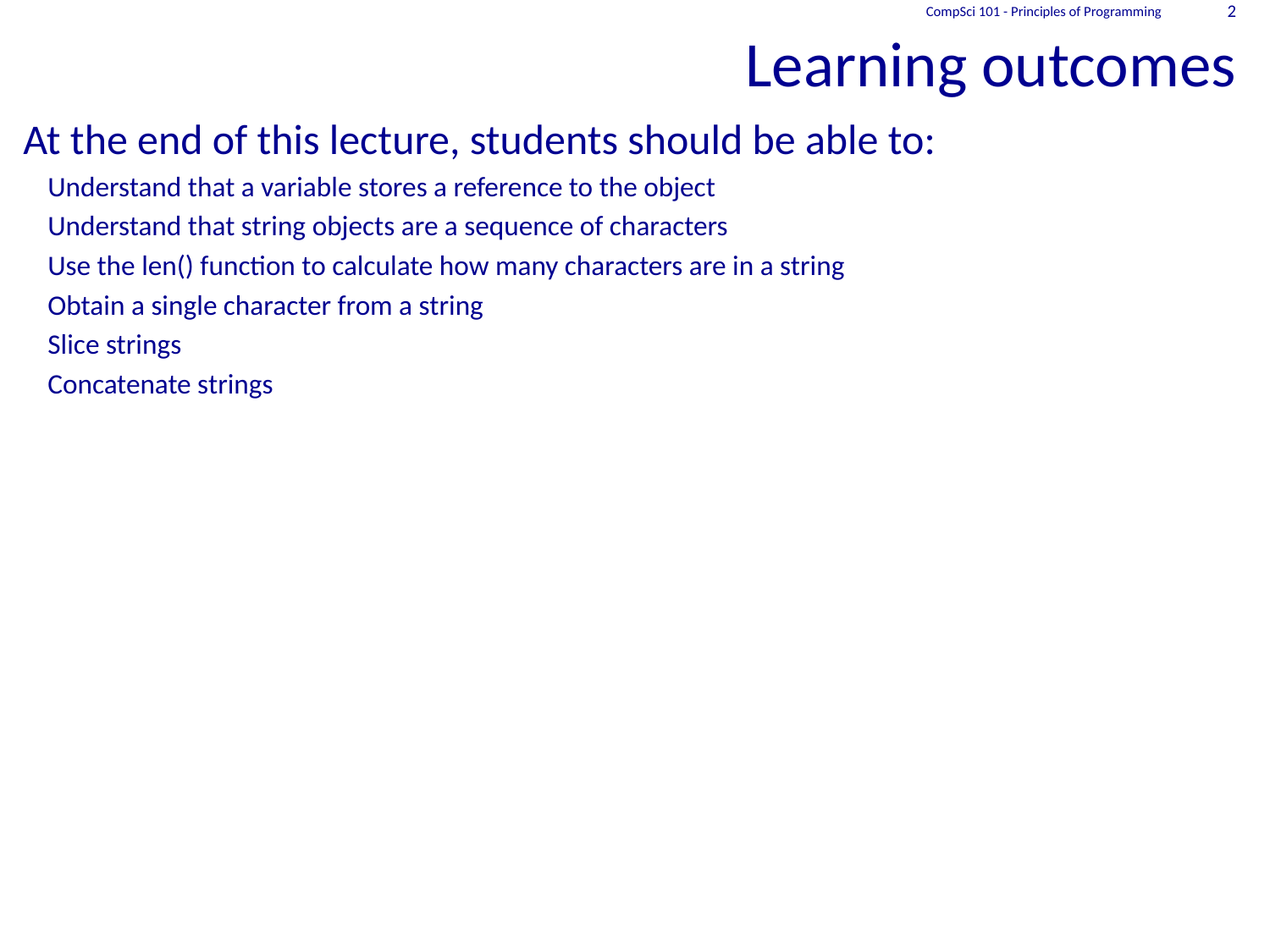

# Learning outcomes
CompSci 101 - Principles of Programming
2
At the end of this lecture, students should be able to:
Understand that a variable stores a reference to the object
Understand that string objects are a sequence of characters
Use the len() function to calculate how many characters are in a string
Obtain a single character from a string
Slice strings
Concatenate strings